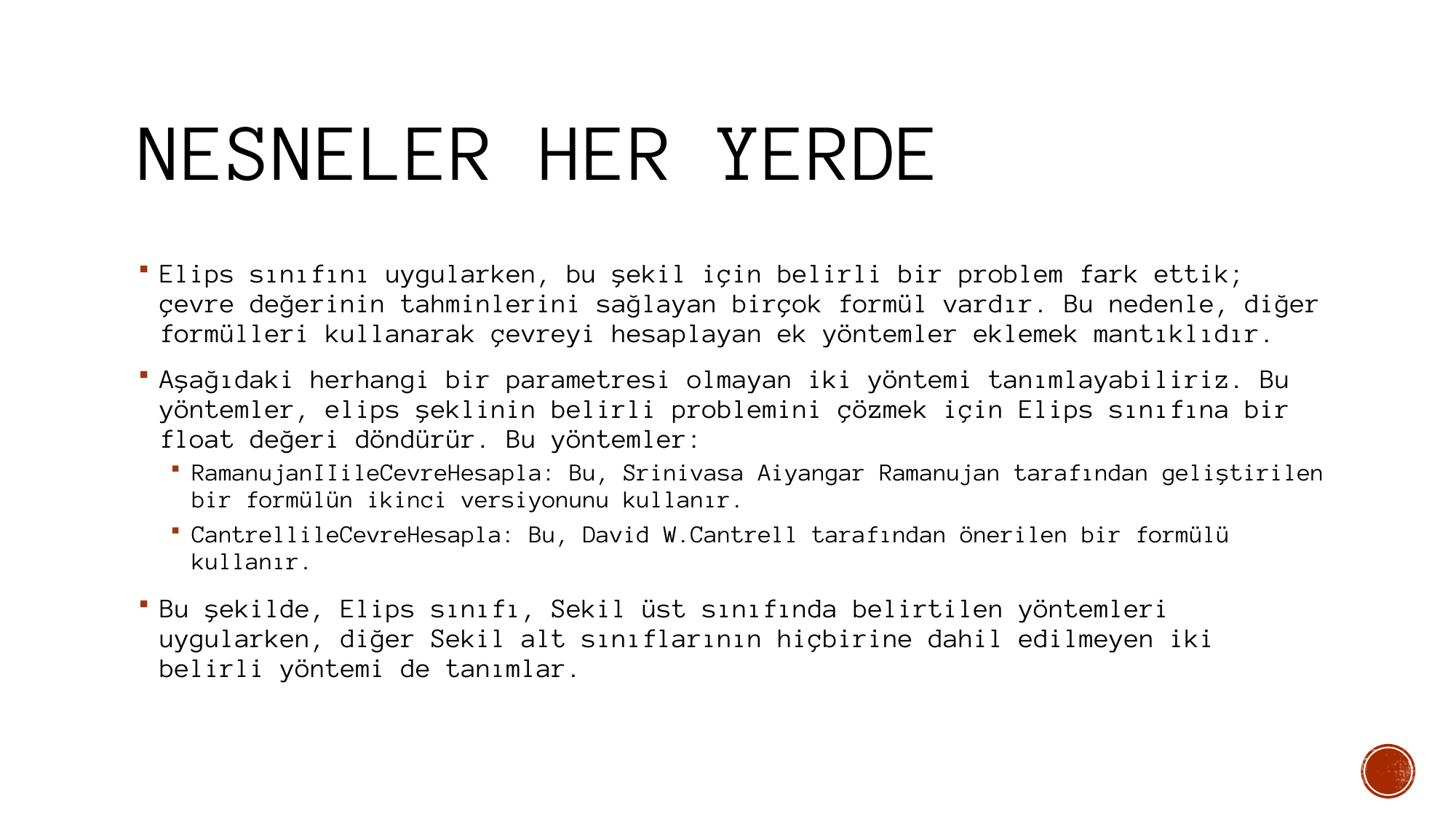

# Nesneler Her Yerde
Elips sınıfını uygularken, bu şekil için belirli bir problem fark ettik; çevre değerinin tahminlerini sağlayan birçok formül vardır. Bu nedenle, diğer formülleri kullanarak çevreyi hesaplayan ek yöntemler eklemek mantıklıdır.
Aşağıdaki herhangi bir parametresi olmayan iki yöntemi tanımlayabiliriz. Bu yöntemler, elips şeklinin belirli problemini çözmek için Elips sınıfına bir float değeri döndürür. Bu yöntemler:
RamanujanIIileCevreHesapla: Bu, Srinivasa Aiyangar Ramanujan tarafından geliştirilen bir formülün ikinci versiyonunu kullanır.
CantrellileCevreHesapla: Bu, David W.Cantrell tarafından önerilen bir formülü kullanır.
Bu şekilde, Elips sınıfı, Sekil üst sınıfında belirtilen yöntemleri uygularken, diğer Sekil alt sınıflarının hiçbirine dahil edilmeyen iki belirli yöntemi de tanımlar.